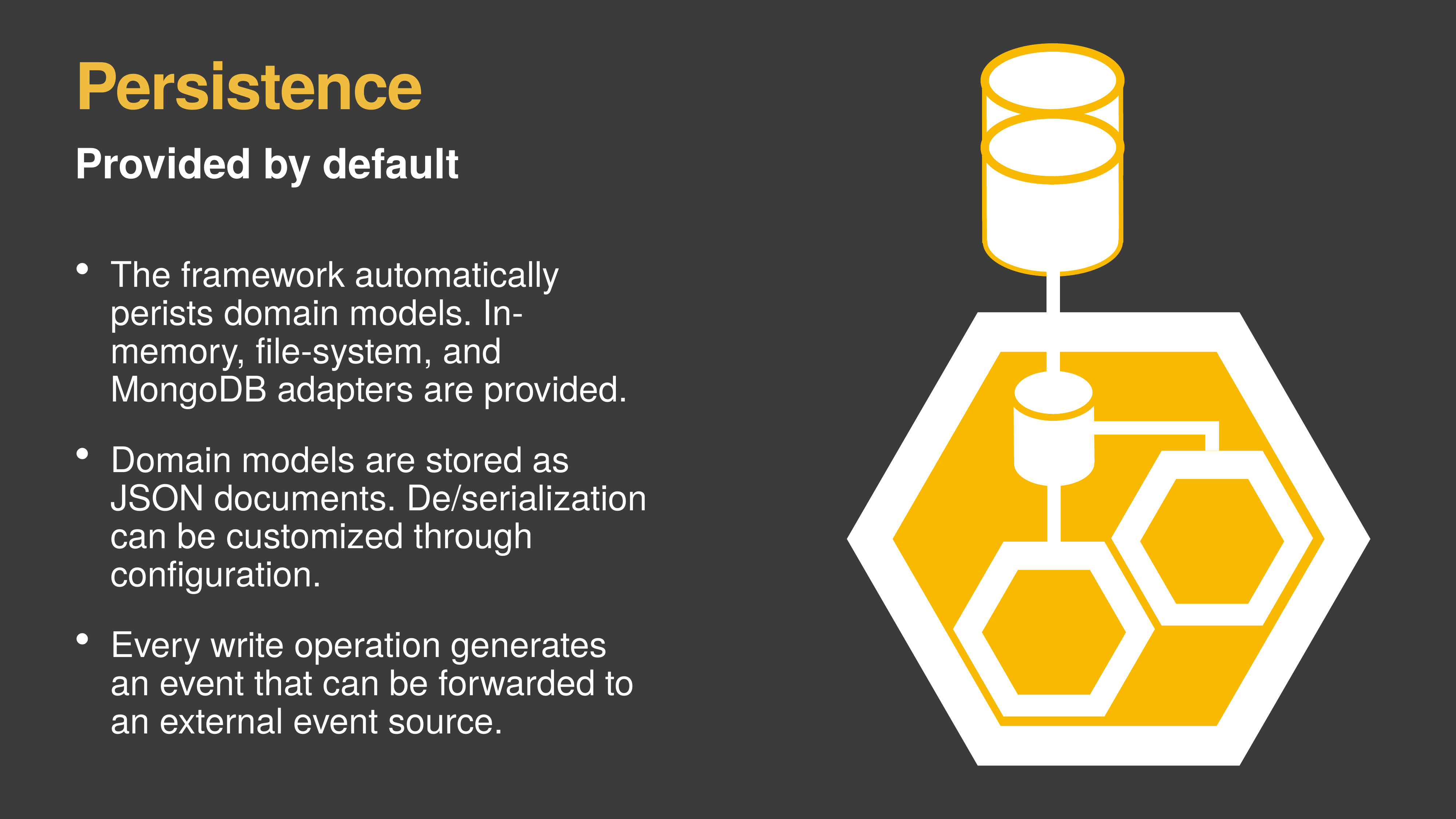

# Persistence
Provided by default
The framework automatically perists domain models. In-memory, file-system, and MongoDB adapters are provided.
Domain models are stored as JSON documents. De/serialization can be customized through configuration.
Every write operation generates an event that can be forwarded to an external event source.